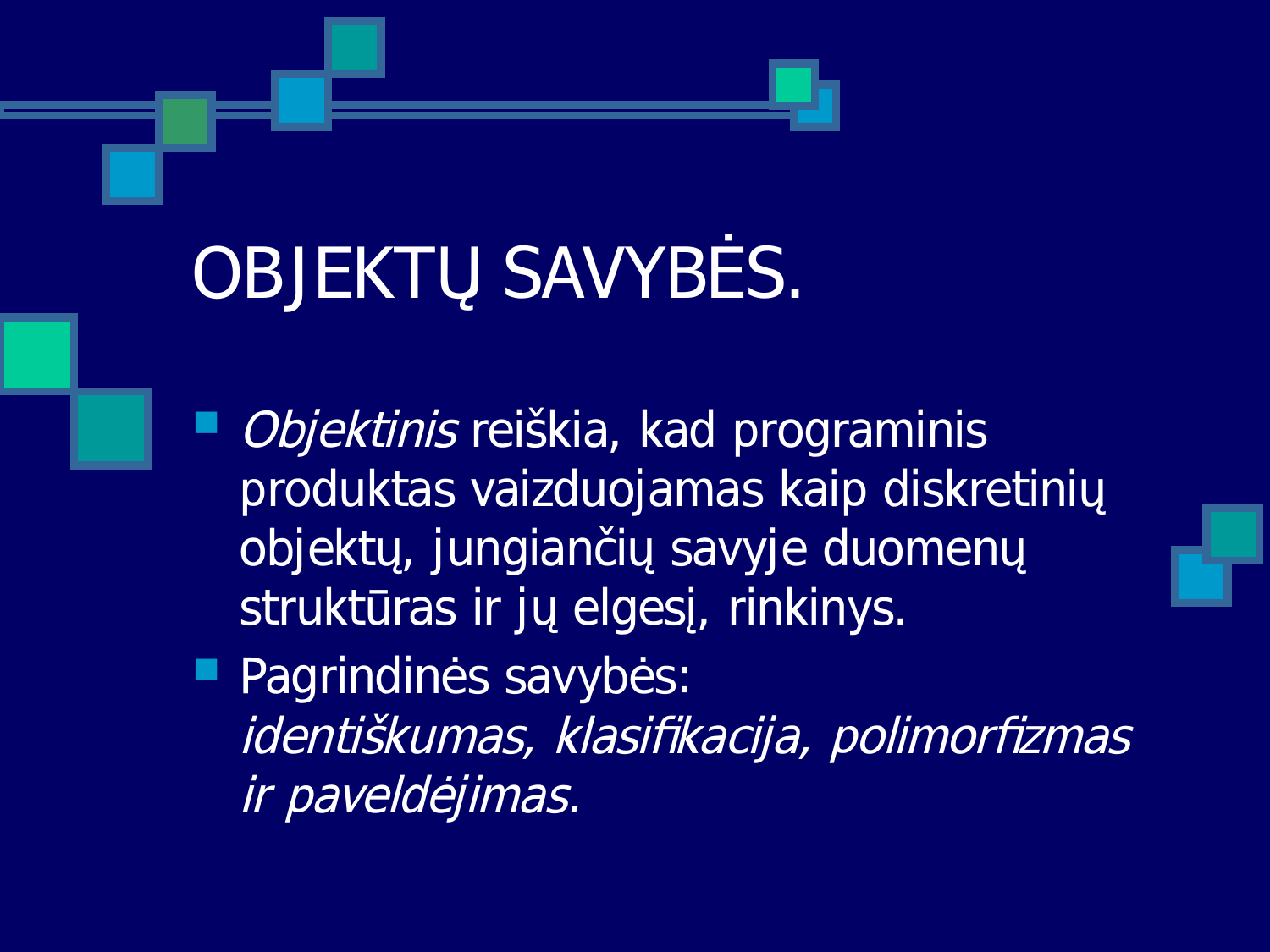

# OBJEKTŲ SAVYBĖS.
Objektinis reiškia, kad programinis produktas vaizduojamas kaip diskretinių objektų, jungiančių savyje duomenų struktūras ir jų elgesį, rinkinys.
Pagrindinės savybės:
identiškumas, klasifikacija, polimorfizmas ir paveldėjimas.